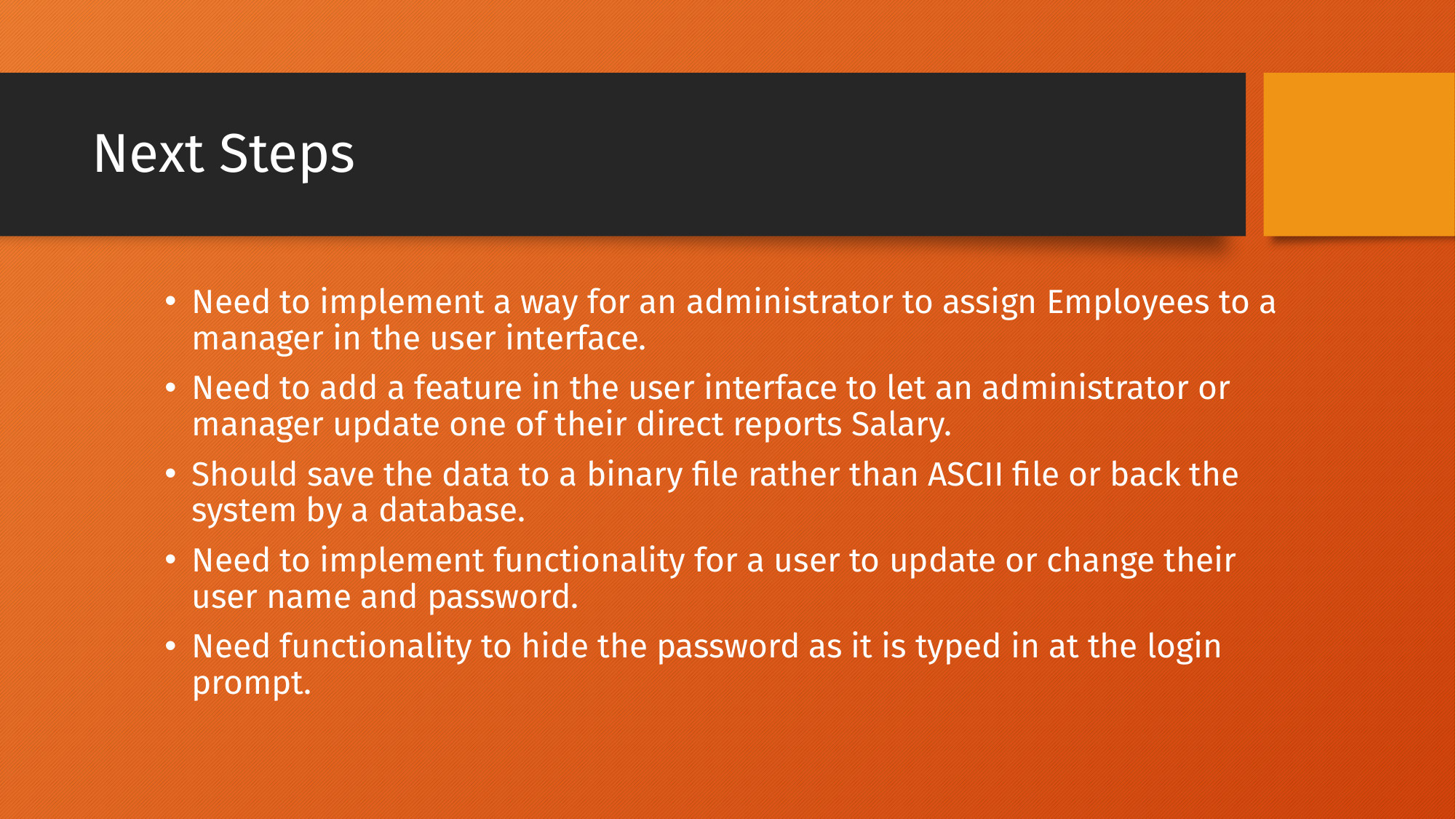

# Next Steps
Need to implement a way for an administrator to assign Employees to a manager in the user interface.
Need to add a feature in the user interface to let an administrator or manager update one of their direct reports Salary.
Should save the data to a binary file rather than ASCII file or back the system by a database.
Need to implement functionality for a user to update or change their user name and password.
Need functionality to hide the password as it is typed in at the login prompt.